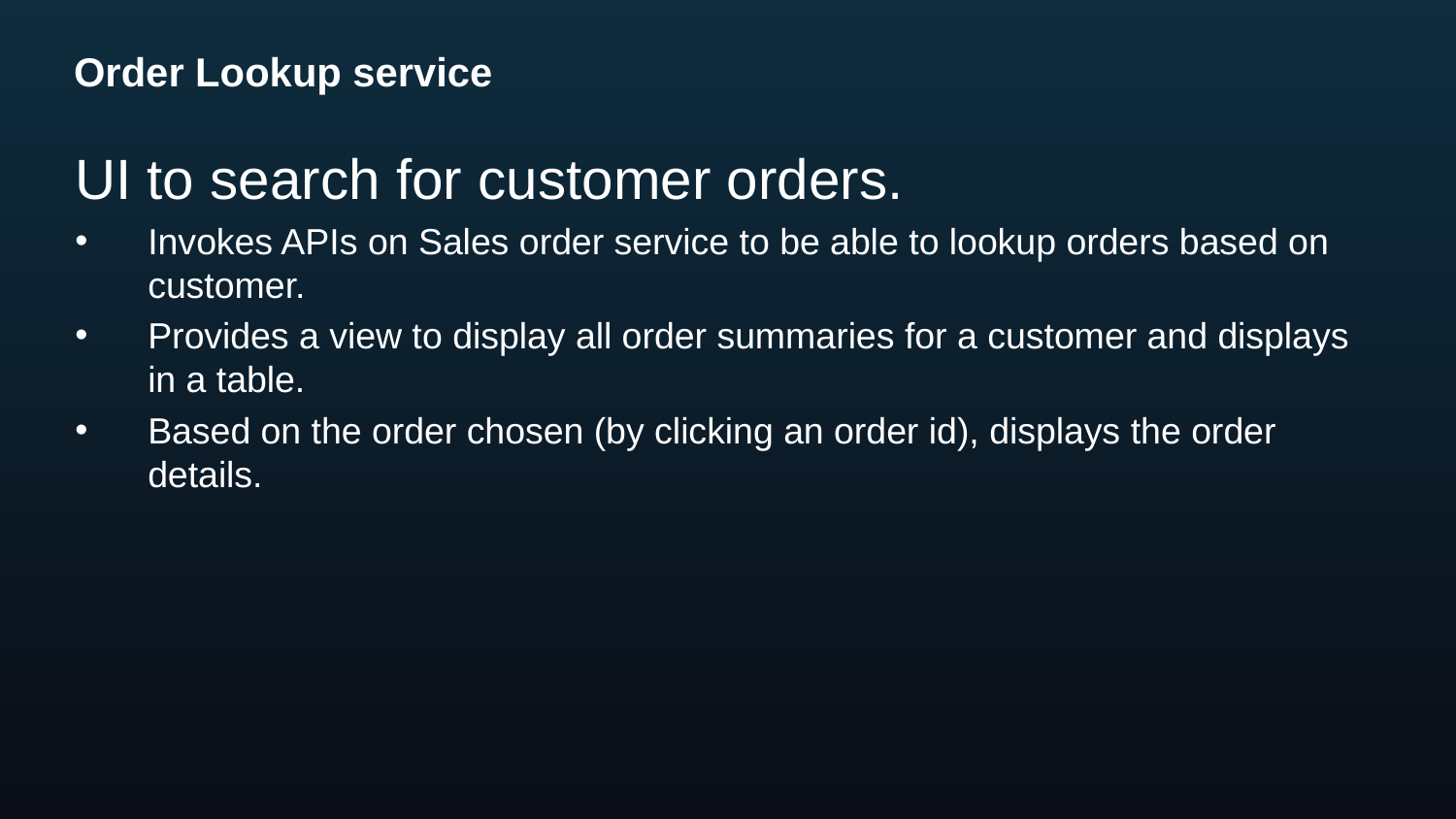

# Order Lookup service
UI to search for customer orders.
Invokes APIs on Sales order service to be able to lookup orders based on customer.
Provides a view to display all order summaries for a customer and displays in a table.
Based on the order chosen (by clicking an order id), displays the order details.